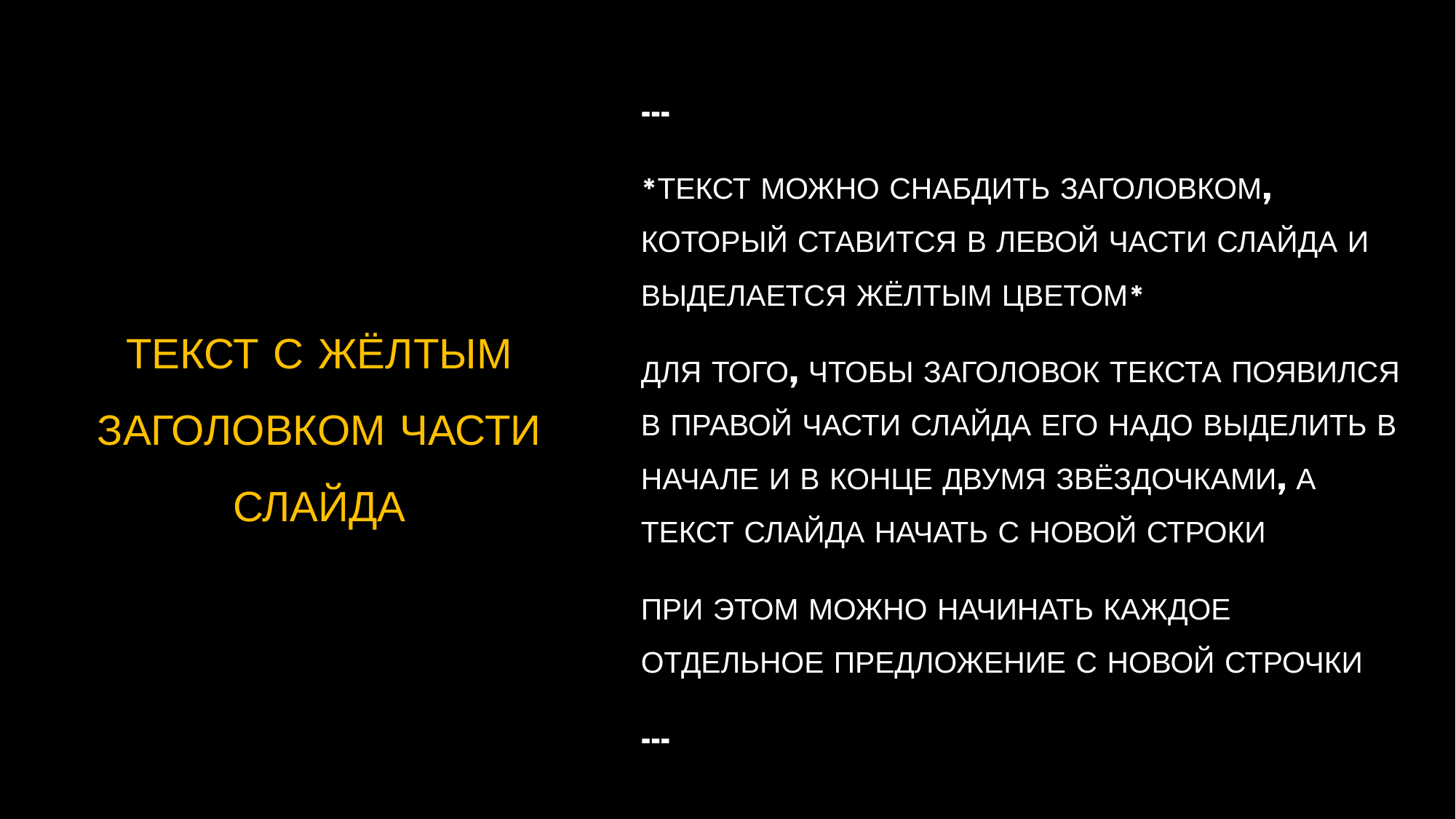

# ТЕКСТ С ЖЁЛТЫМ ЗАГОЛОВКОМ ЧАСТИ СЛАЙДА
---
*ТЕКСТ МОЖНО СНАБДИТЬ ЗАГОЛОВКОМ, КОТОРЫЙ СТАВИТСЯ В ЛЕВОЙ ЧАСТИ СЛАЙДА И ВЫДЕЛАЕТСЯ ЖЁЛТЫМ ЦВЕТОМ*
ДЛЯ ТОГО, ЧТОБЫ ЗАГОЛОВОК ТЕКСТА ПОЯВИЛСЯ В ПРАВОЙ ЧАСТИ СЛАЙДА ЕГО НАДО ВЫДЕЛИТЬ В НАЧАЛЕ И В КОНЦЕ ДВУМЯ ЗВЁЗДОЧКАМИ, А ТЕКСТ СЛАЙДА НАЧАТЬ С НОВОЙ СТРОКИ
ПРИ ЭТОМ МОЖНО НАЧИНАТЬ КАЖДОЕ ОТДЕЛЬНОЕ ПРЕДЛОЖЕНИЕ С НОВОЙ СТРОЧКИ
---